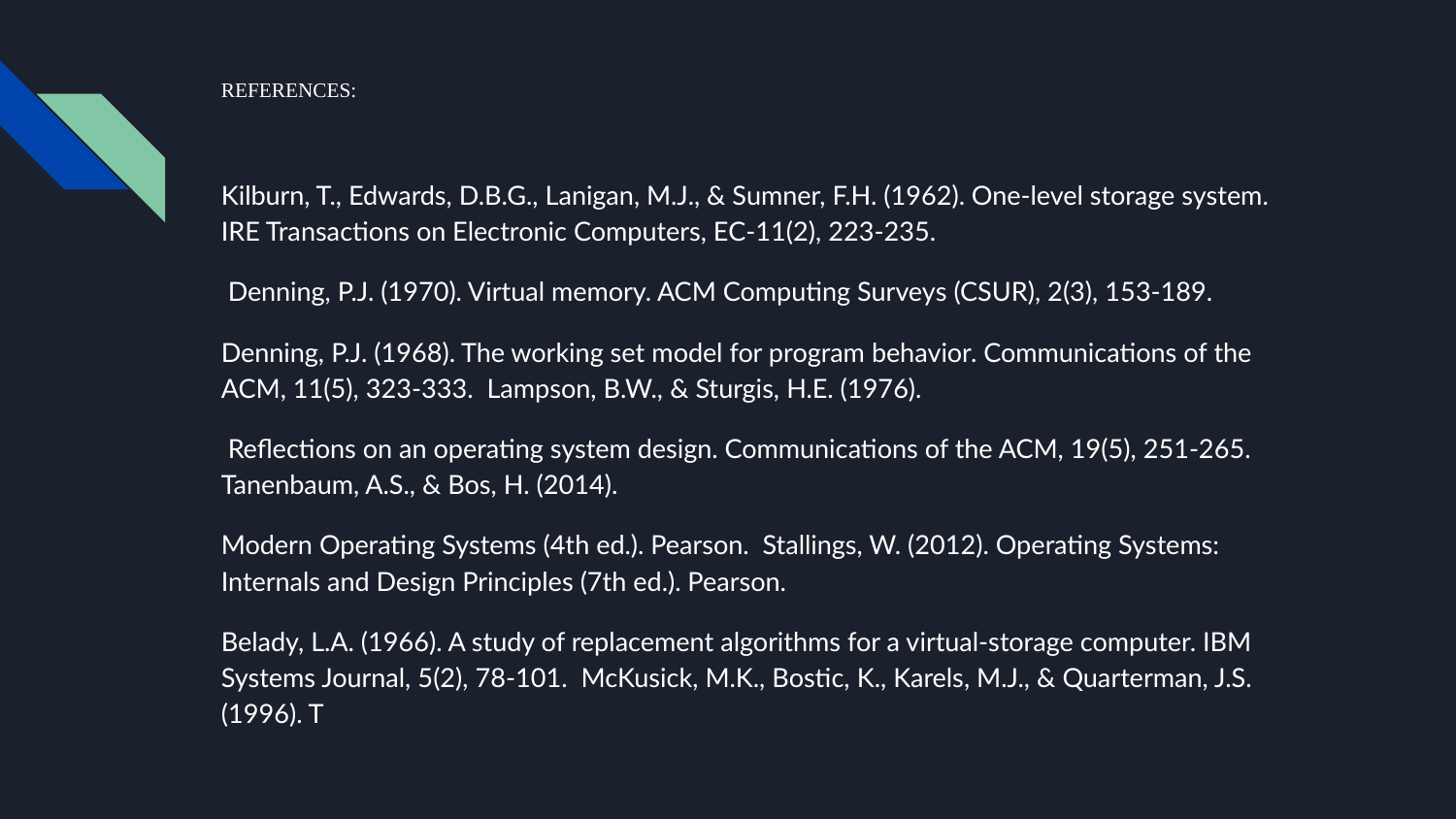

# REFERENCES:
Kilburn, T., Edwards, D.B.G., Lanigan, M.J., & Sumner, F.H. (1962). One-level storage system. IRE Transactions on Electronic Computers, EC-11(2), 223-235.
 Denning, P.J. (1970). Virtual memory. ACM Computing Surveys (CSUR), 2(3), 153-189.
Denning, P.J. (1968). The working set model for program behavior. Communications of the ACM, 11(5), 323-333.  Lampson, B.W., & Sturgis, H.E. (1976).
 Reflections on an operating system design. Communications of the ACM, 19(5), 251-265.  Tanenbaum, A.S., & Bos, H. (2014).
Modern Operating Systems (4th ed.). Pearson.  Stallings, W. (2012). Operating Systems: Internals and Design Principles (7th ed.). Pearson.
Belady, L.A. (1966). A study of replacement algorithms for a virtual-storage computer. IBM Systems Journal, 5(2), 78-101.  McKusick, M.K., Bostic, K., Karels, M.J., & Quarterman, J.S. (1996). T